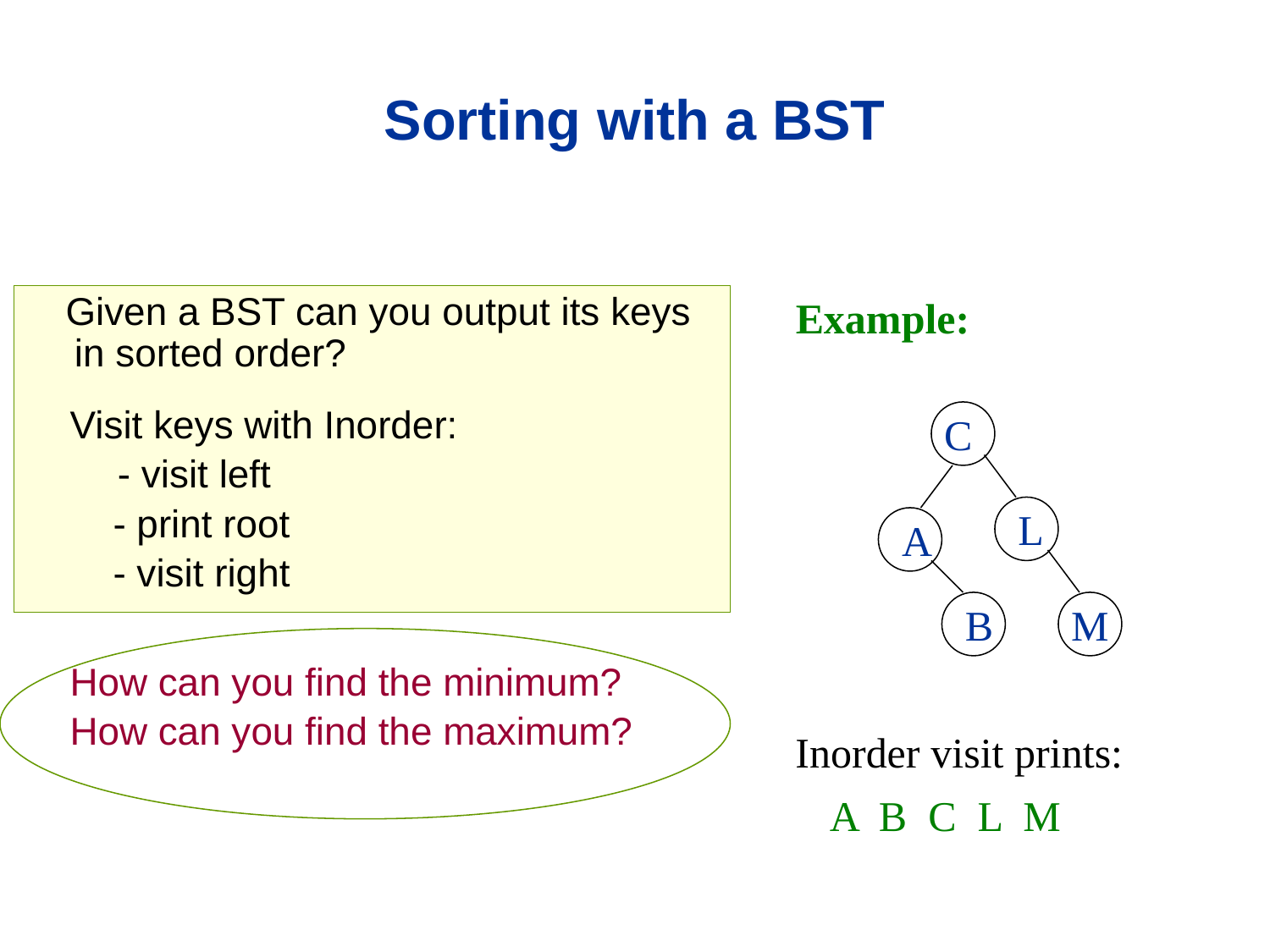

# Sorting with a BST
    Given a BST can you output its keys in sorted order?

    Visit keys with Inorder:
	    - visit left
        - print root
        - visit right

    How can you find the minimum?
    How can you find the maximum?
Example:

C

A

B

L

M

   Inorder visit prints:
    A  B  C  L  M